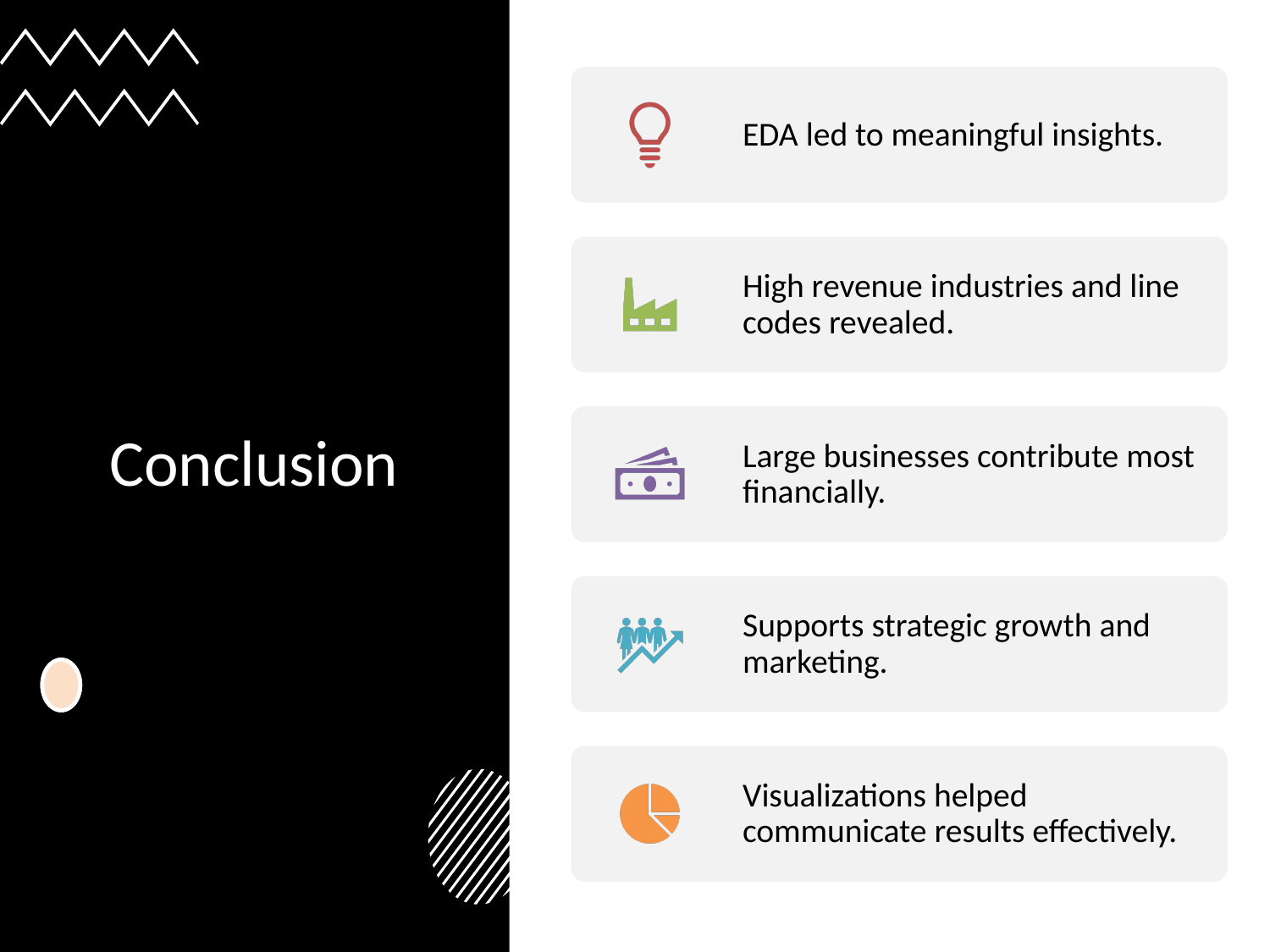

EDA led to meaningful insights.
High revenue industries and line codes revealed.
Large businesses contribute most financially.
Supports strategic growth and marketing.
Visualizations helped communicate results effectively.
# Conclusion